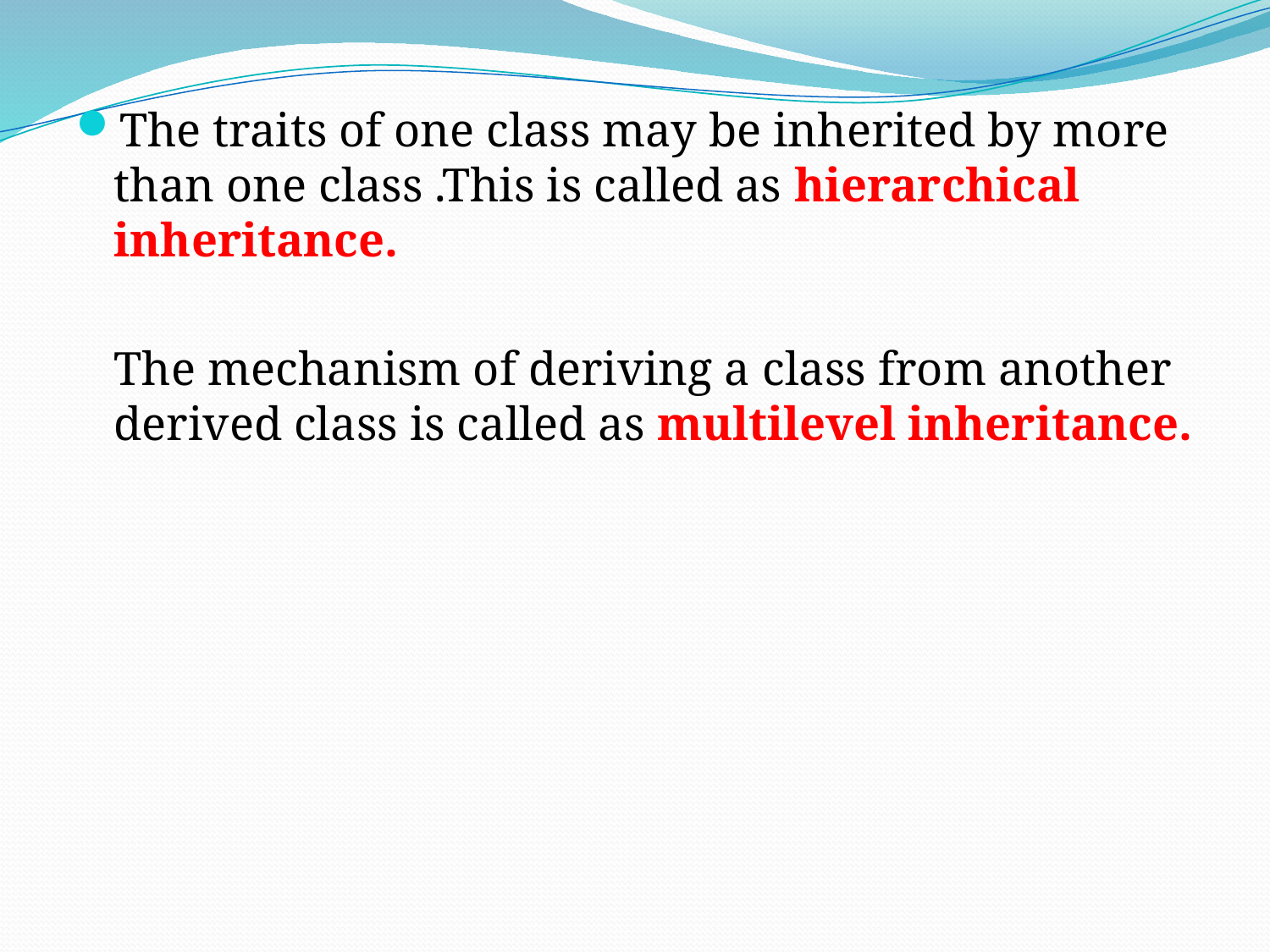

The traits of one class may be inherited by more than one class .This is called as hierarchical inheritance.

  	The mechanism of deriving a class from another derived class is called as multilevel inheritance.